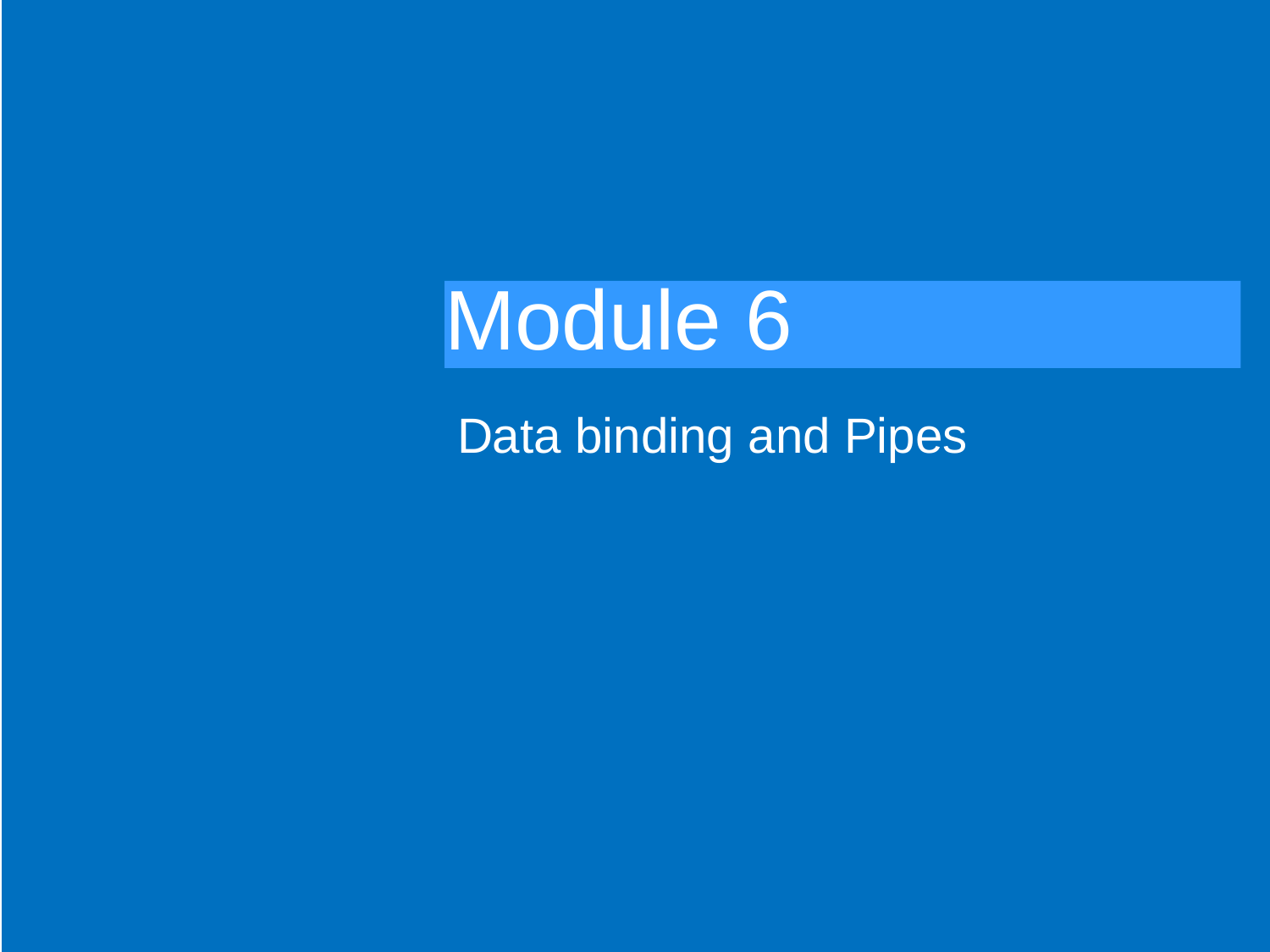

# Module 6
Data binding and Pipes